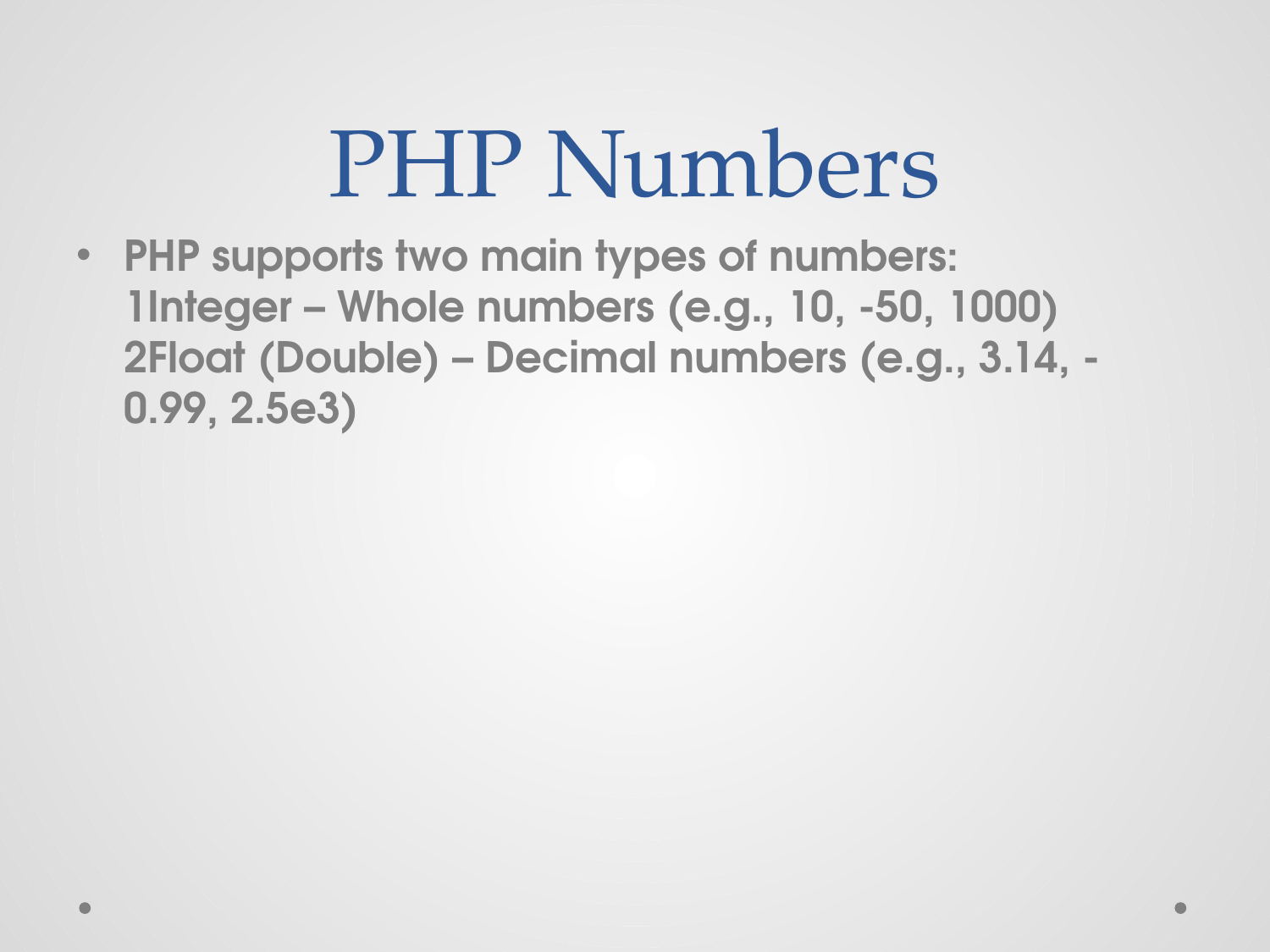

# PHP Numbers
PHP supports two main types of numbers:
1️Integer – Whole numbers (e.g., 10, -50, 1000)
2️Float (Double) – Decimal numbers (e.g., 3.14, -0.99, 2.5e3)